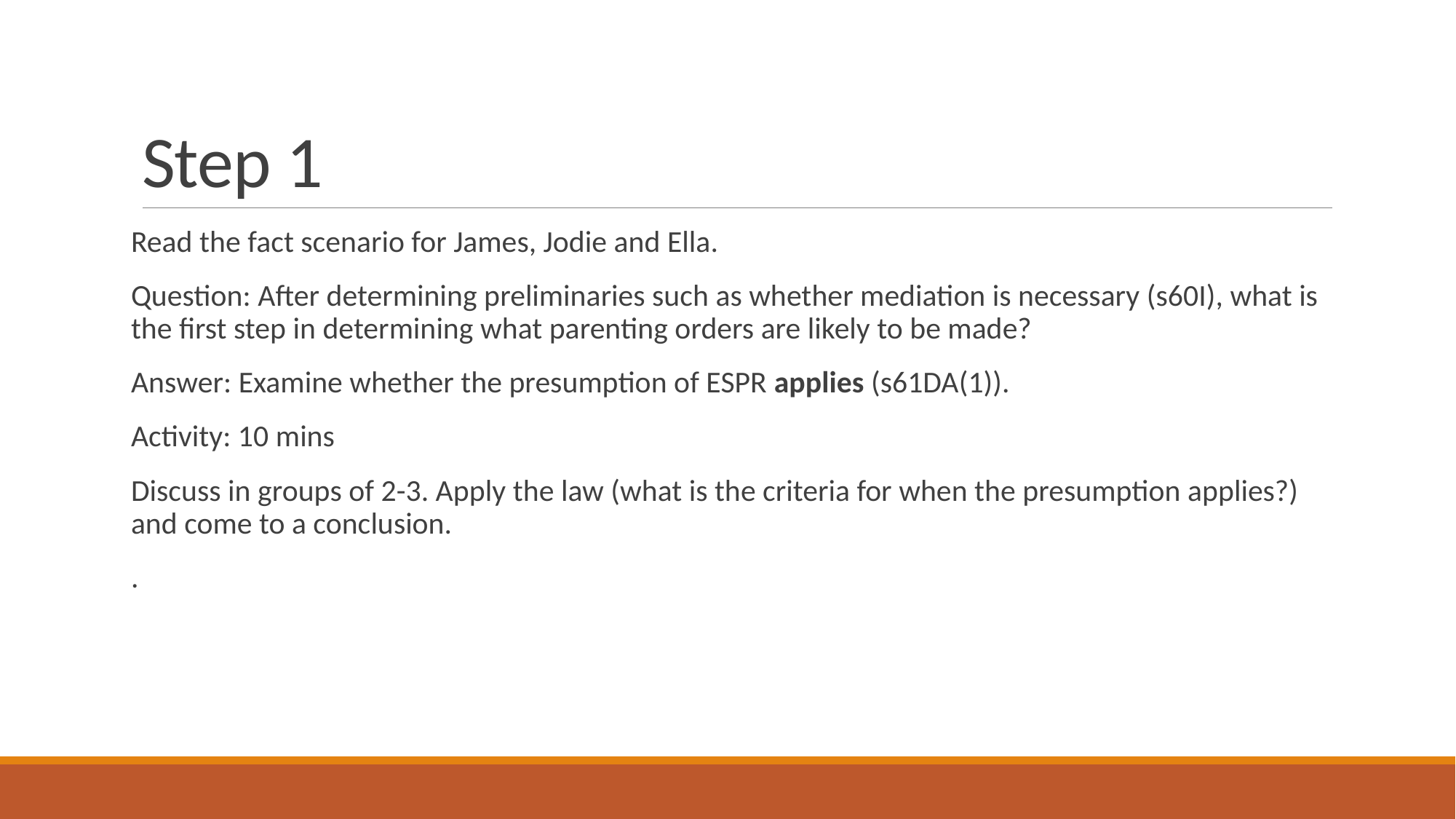

# Step 1
Read the fact scenario for James, Jodie and Ella.
Question: After determining preliminaries such as whether mediation is necessary (s60I), what is the first step in determining what parenting orders are likely to be made?
Answer: Examine whether the presumption of ESPR applies (s61DA(1)).
Activity: 10 mins
Discuss in groups of 2-3. Apply the law (what is the criteria for when the presumption applies?) and come to a conclusion.
.